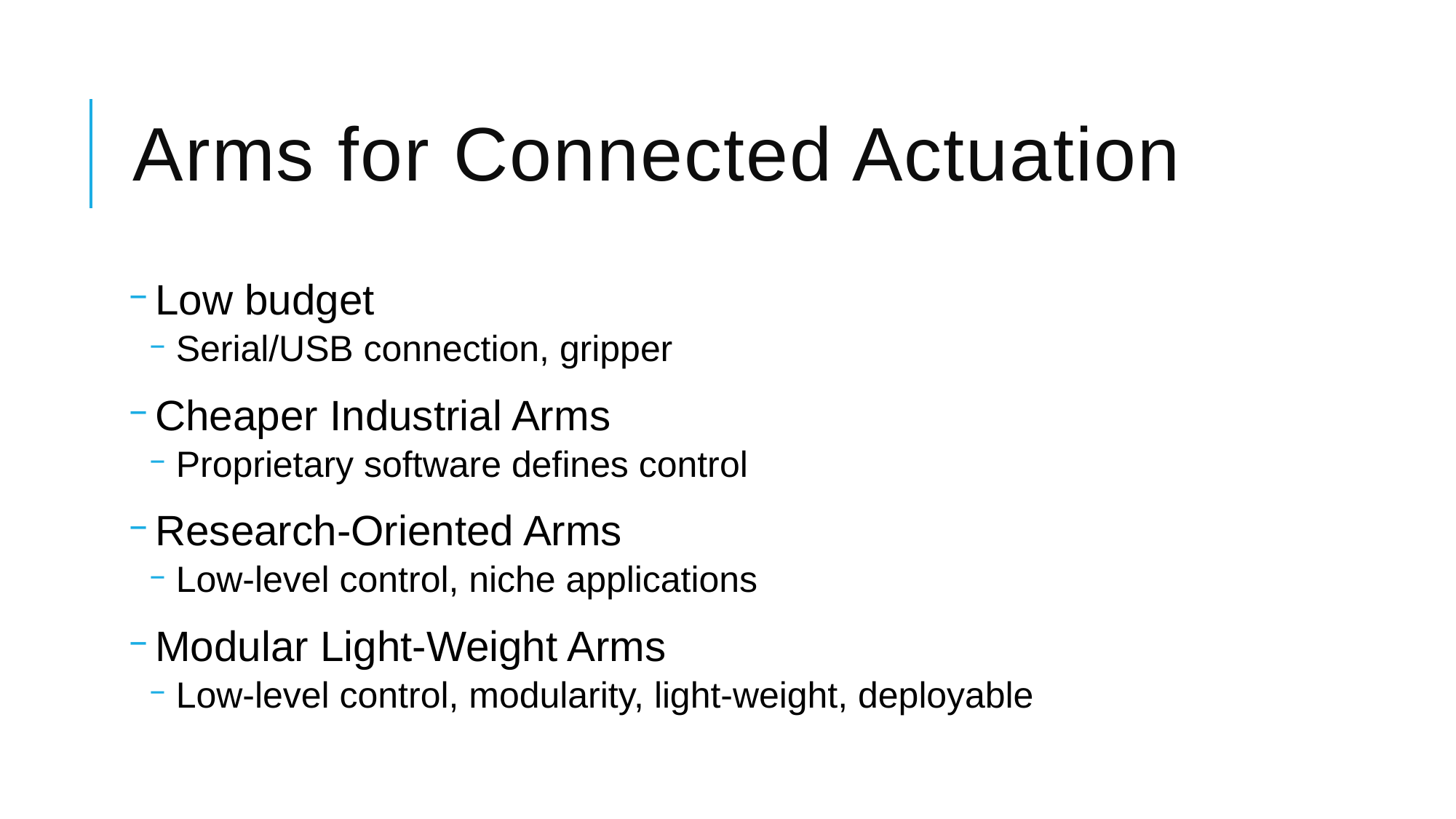

# Arms for Connected Actuation
Low budget
Serial/USB connection, gripper
Cheaper Industrial Arms
Proprietary software defines control
Research-Oriented Arms
Low-level control, niche applications
Modular Light-Weight Arms
Low-level control, modularity, light-weight, deployable